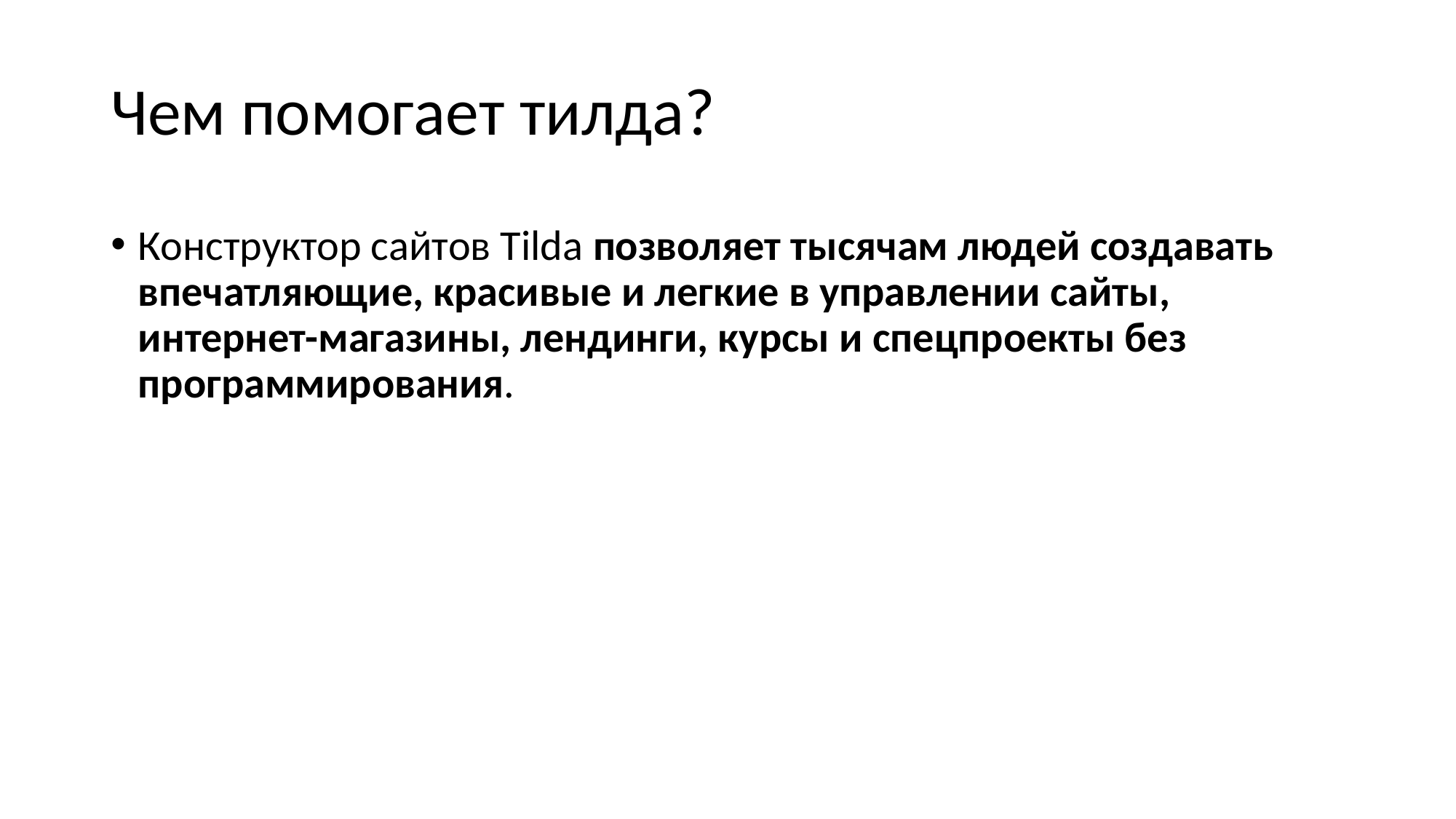

# Чем помогает тилда?
Конструктор сайтов Tilda позволяет тысячам людей создавать впечатляющие, красивые и легкие в управлении сайты, интернет-магазины, лендинги, курсы и спецпроекты без программирования.